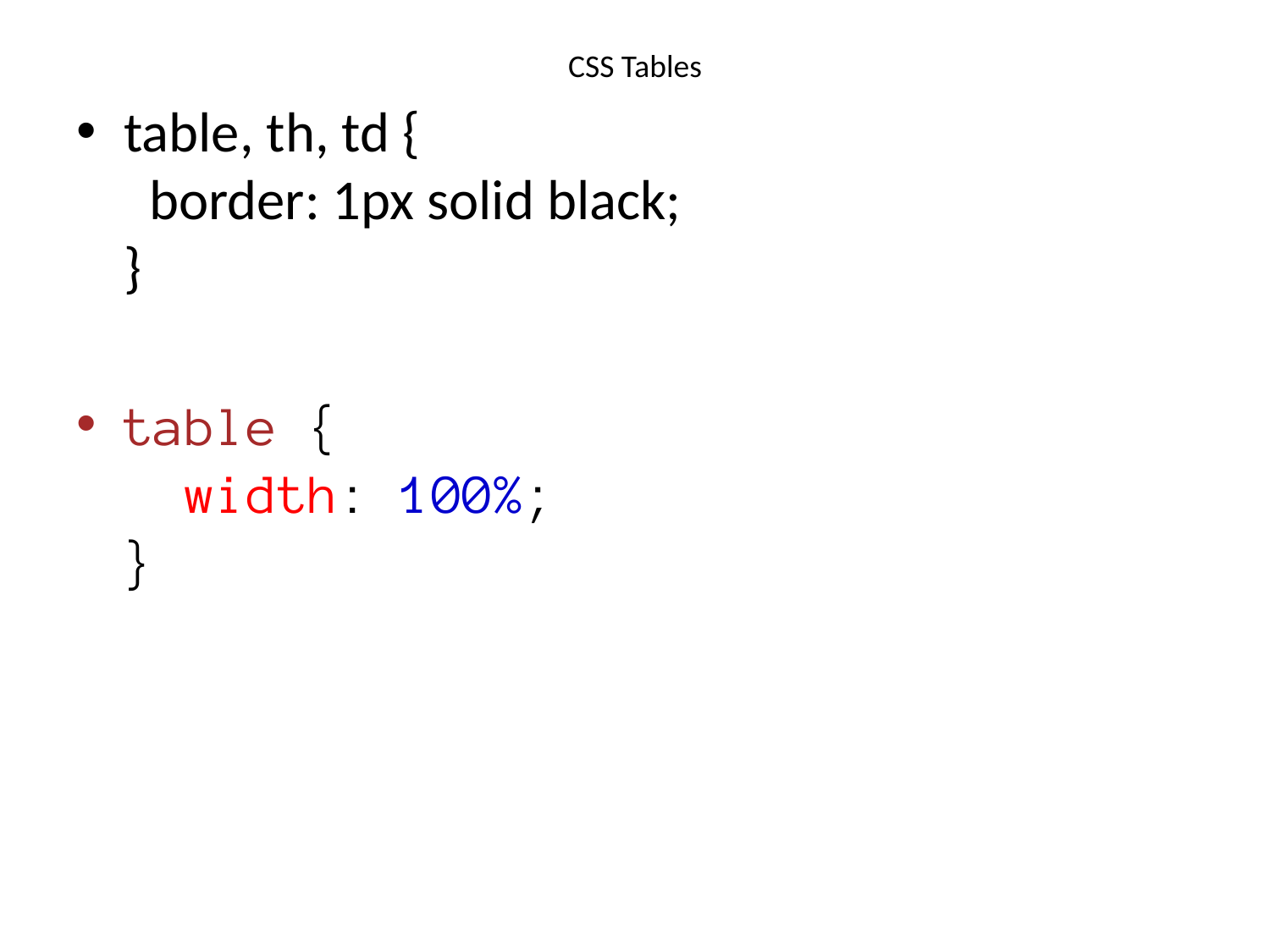

# CSS Tables
table, th, td {
  border: 1px solid black;
}

table {
  width: 100%;
}